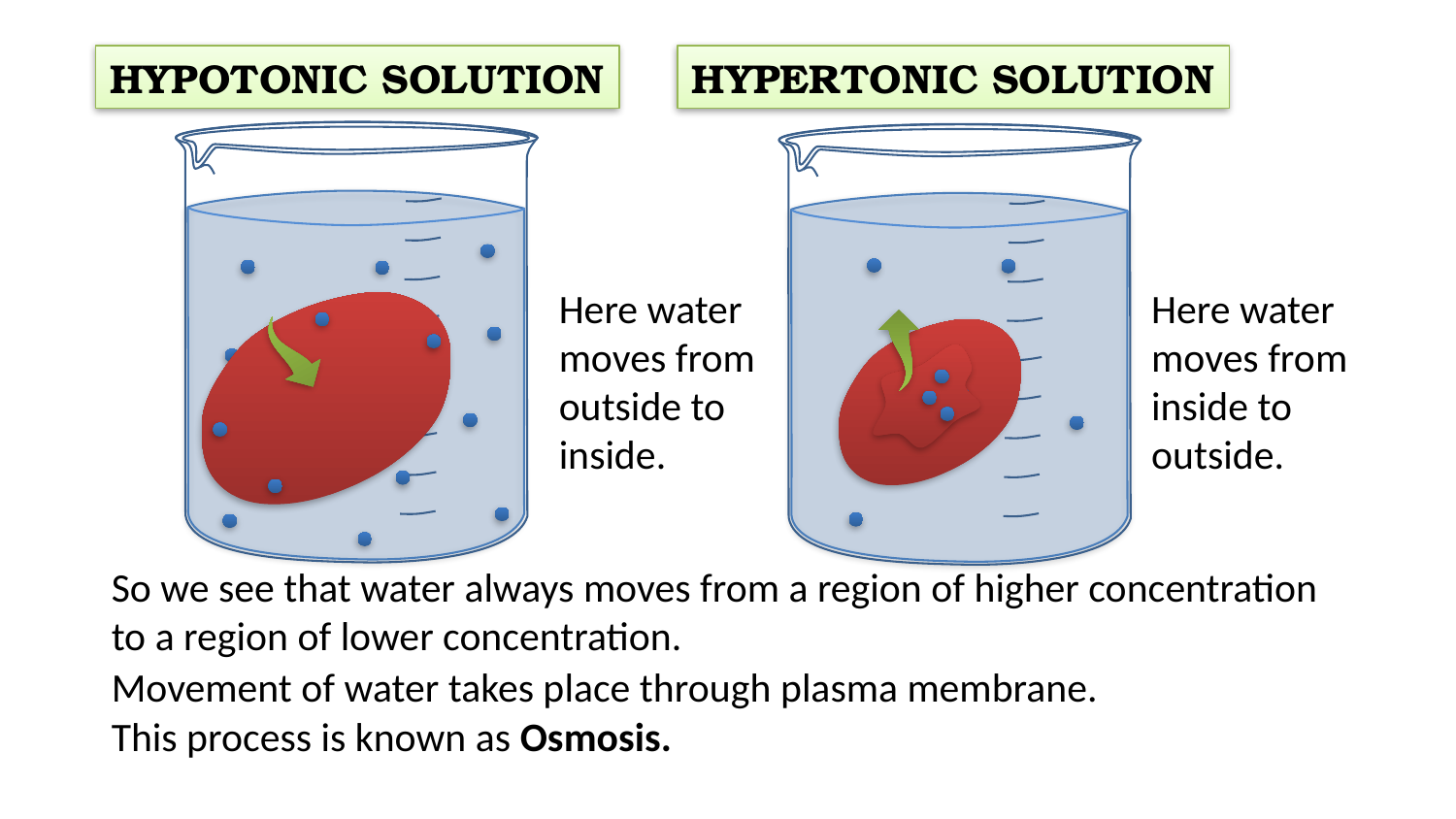

HYPOTONIC SOLUTION
HYPERTONIC SOLUTION

Here water moves from outside to inside.
Here water moves from inside to outside.

So we see that water always moves from a region of higher concentration to a region of lower concentration.
Movement of water takes place through plasma membrane.
This process is known as Osmosis.